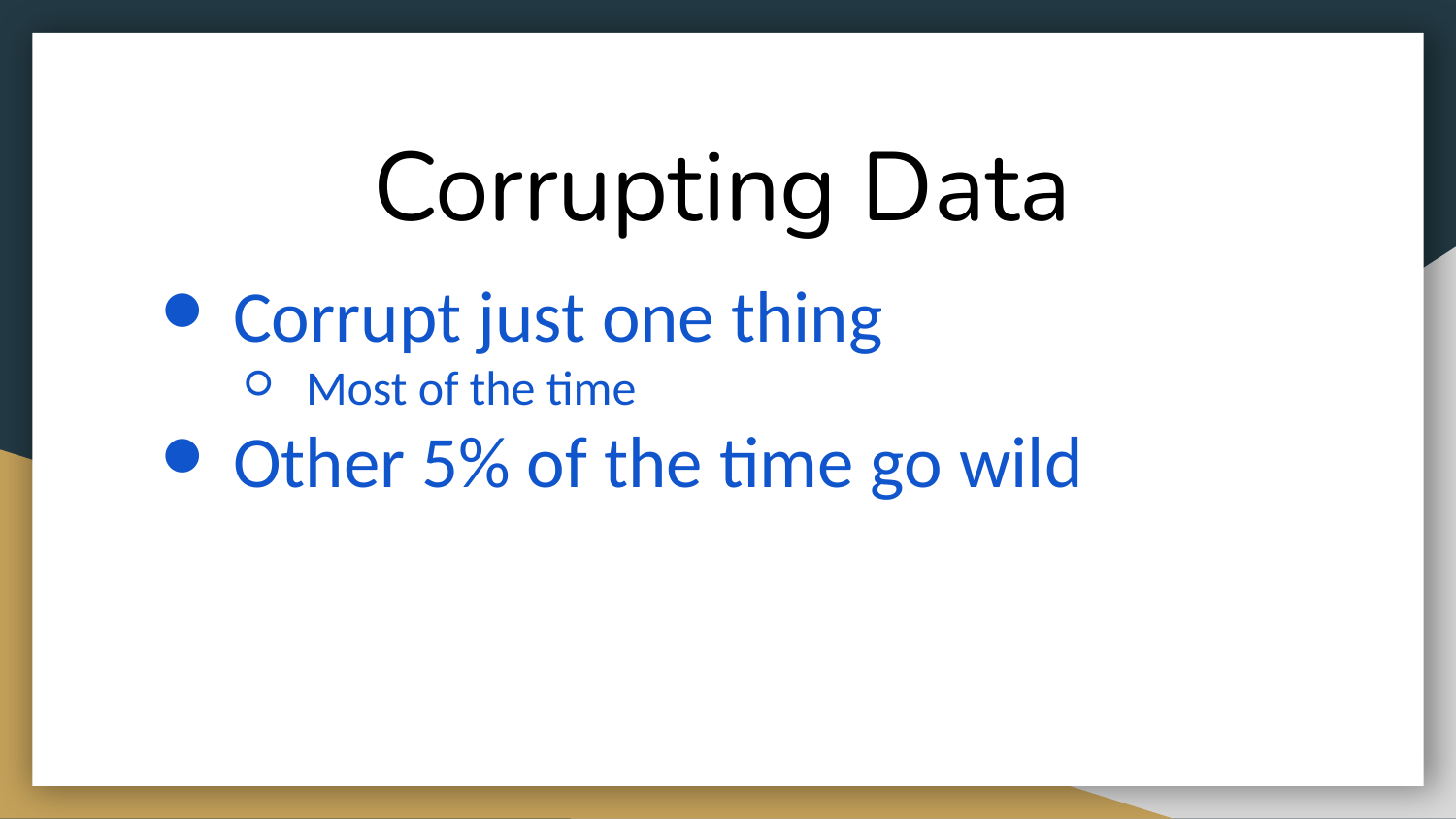

# Corrupting Data
Corrupt just one thing
Most of the time
Other 5% of the time go wild